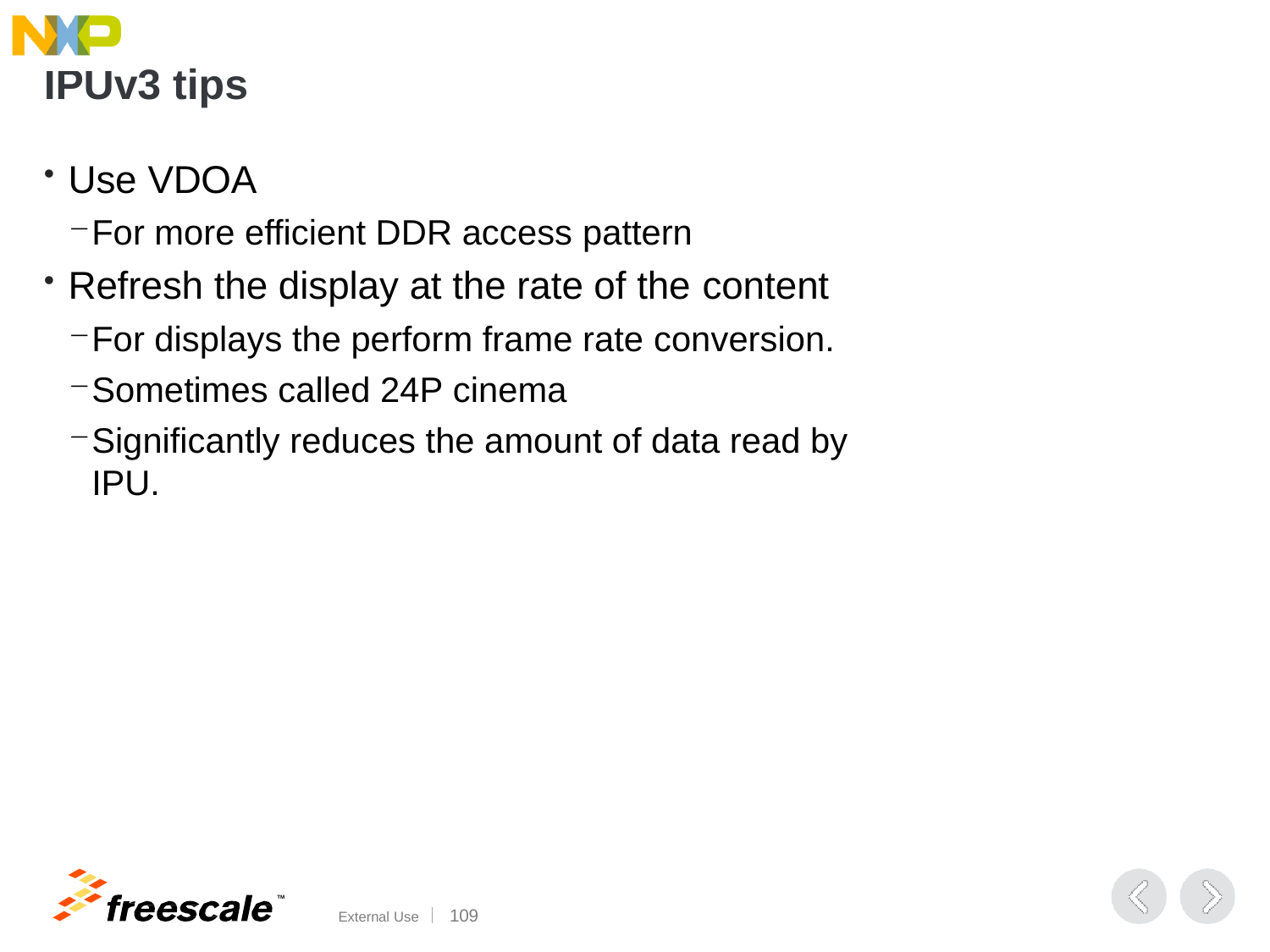

# IPUv3 tips
Use VDOA
For more efficient DDR access pattern
Refresh the display at the rate of the content
For displays the perform frame rate conversion.
Sometimes called 24P cinema
Significantly reduces the amount of data read by IPU.
TM
External Use	109